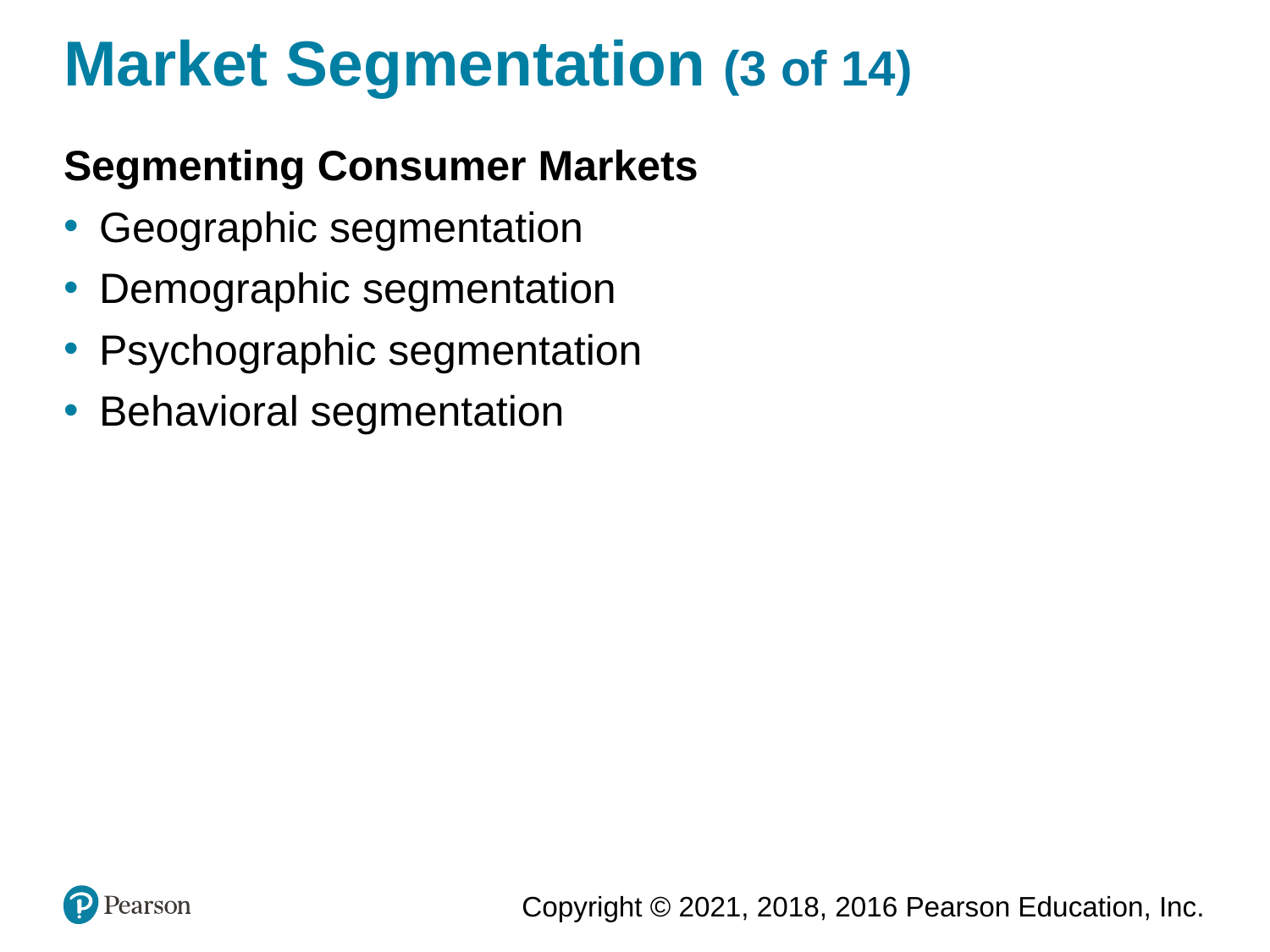

# Market Segmentation (3 of 14)
Segmenting Consumer Markets
Geographic segmentation
Demographic segmentation
Psychographic segmentation
Behavioral segmentation